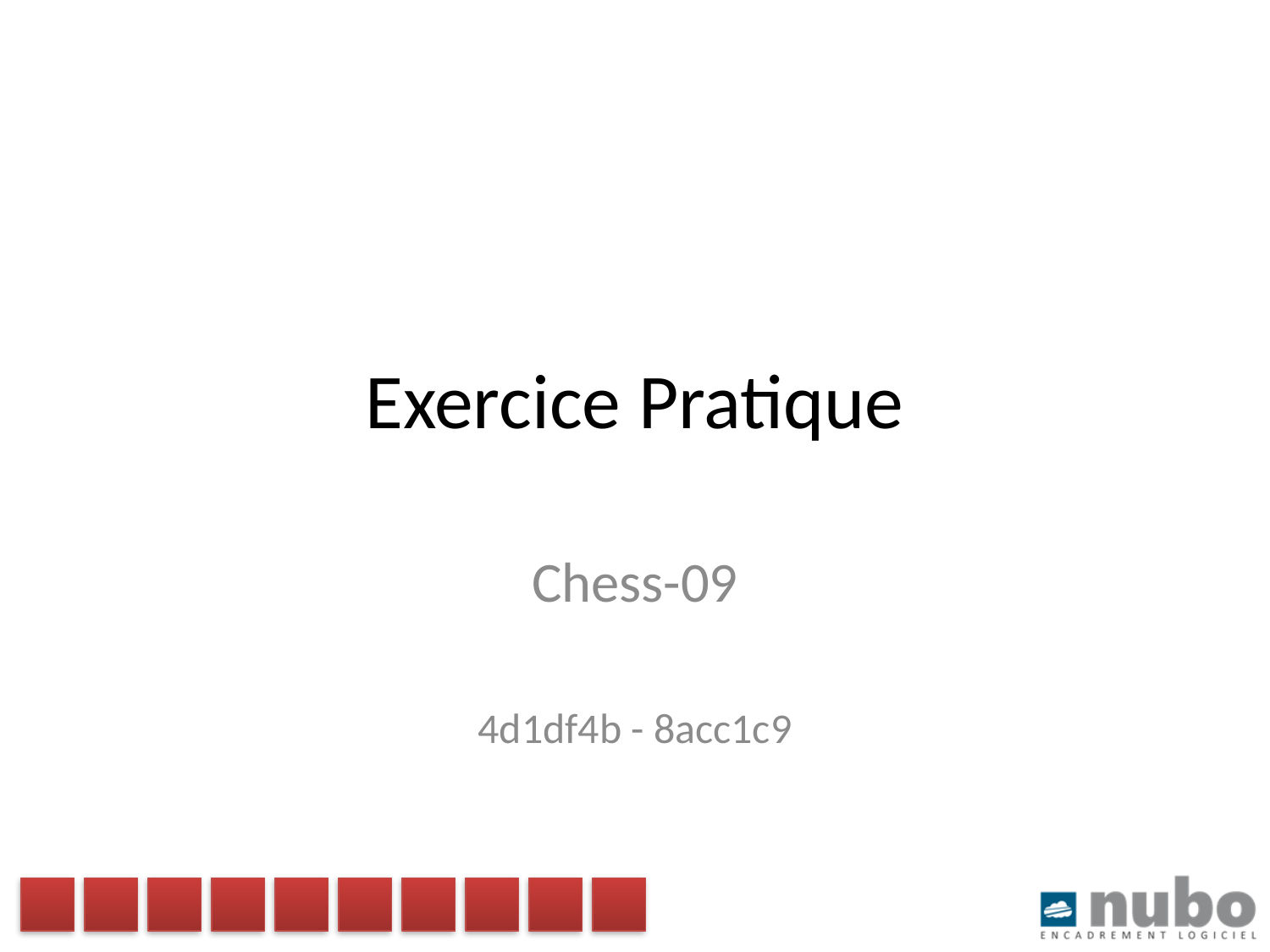

# Exercice Pratique
Chess-09

4d1df4b - 8acc1c9